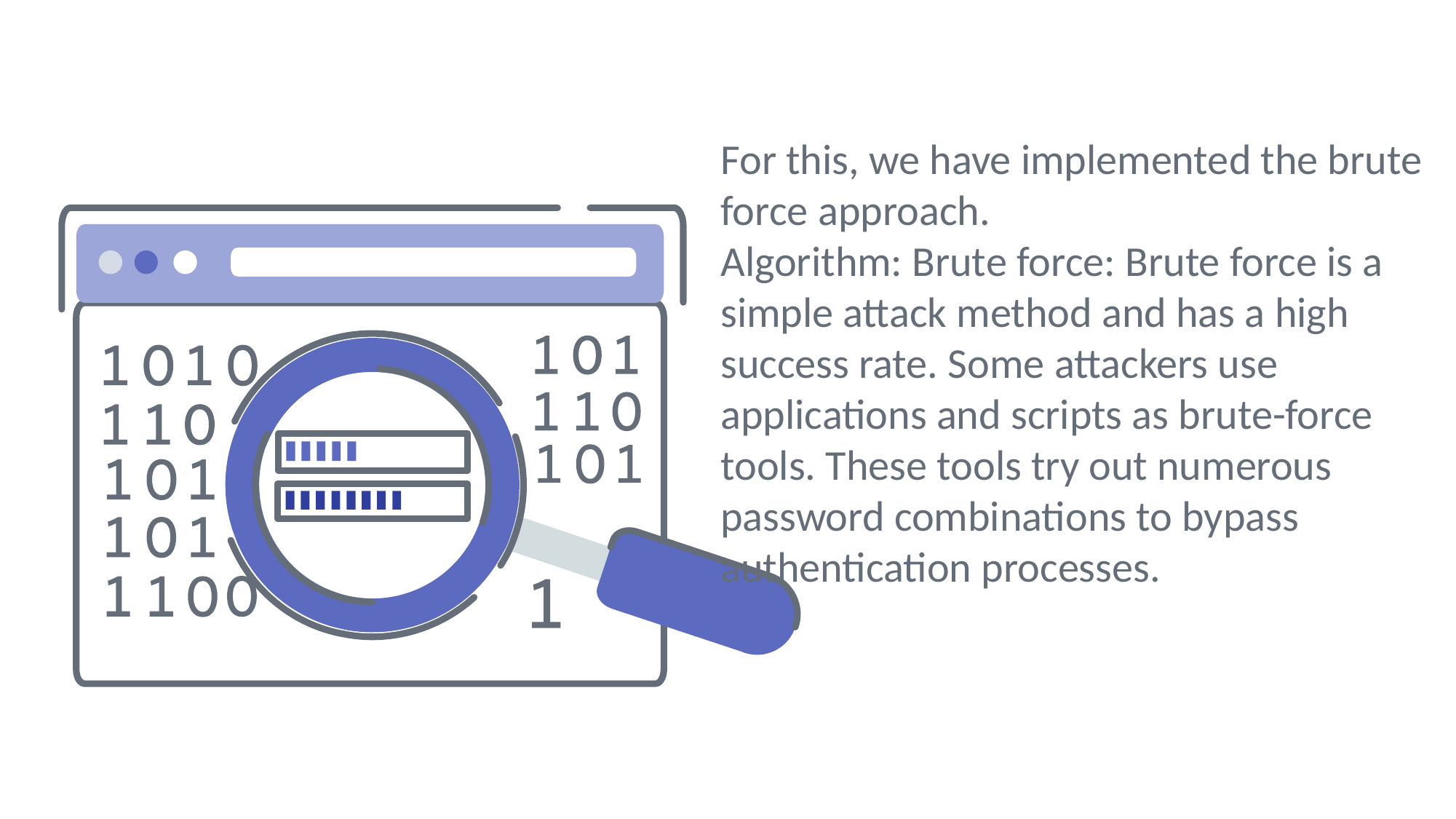

For this, we have implemented the brute force approach.
Algorithm: Brute force: Brute force is a simple attack method and has a high success rate. Some attackers use applications and scripts as brute-force tools. These tools try out numerous password combinations to bypass authentication processes.